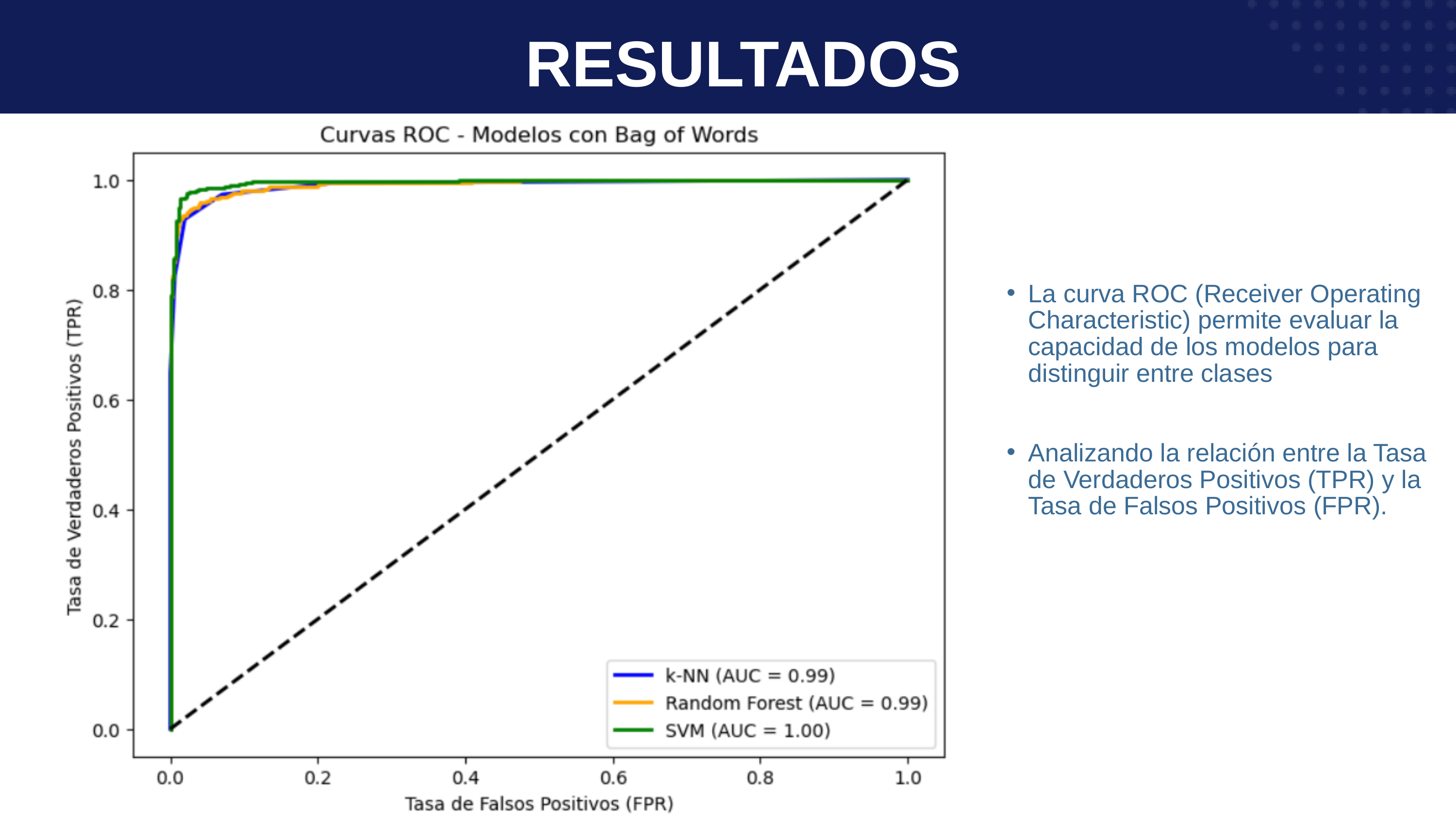

RESULTADOS

La curva ROC (Receiver Operating Characteristic) permite evaluar la capacidad de los modelos para distinguir entre clases

Analizando la relación entre la Tasa de Verdaderos Positivos (TPR) y la Tasa de Falsos Positivos (FPR).